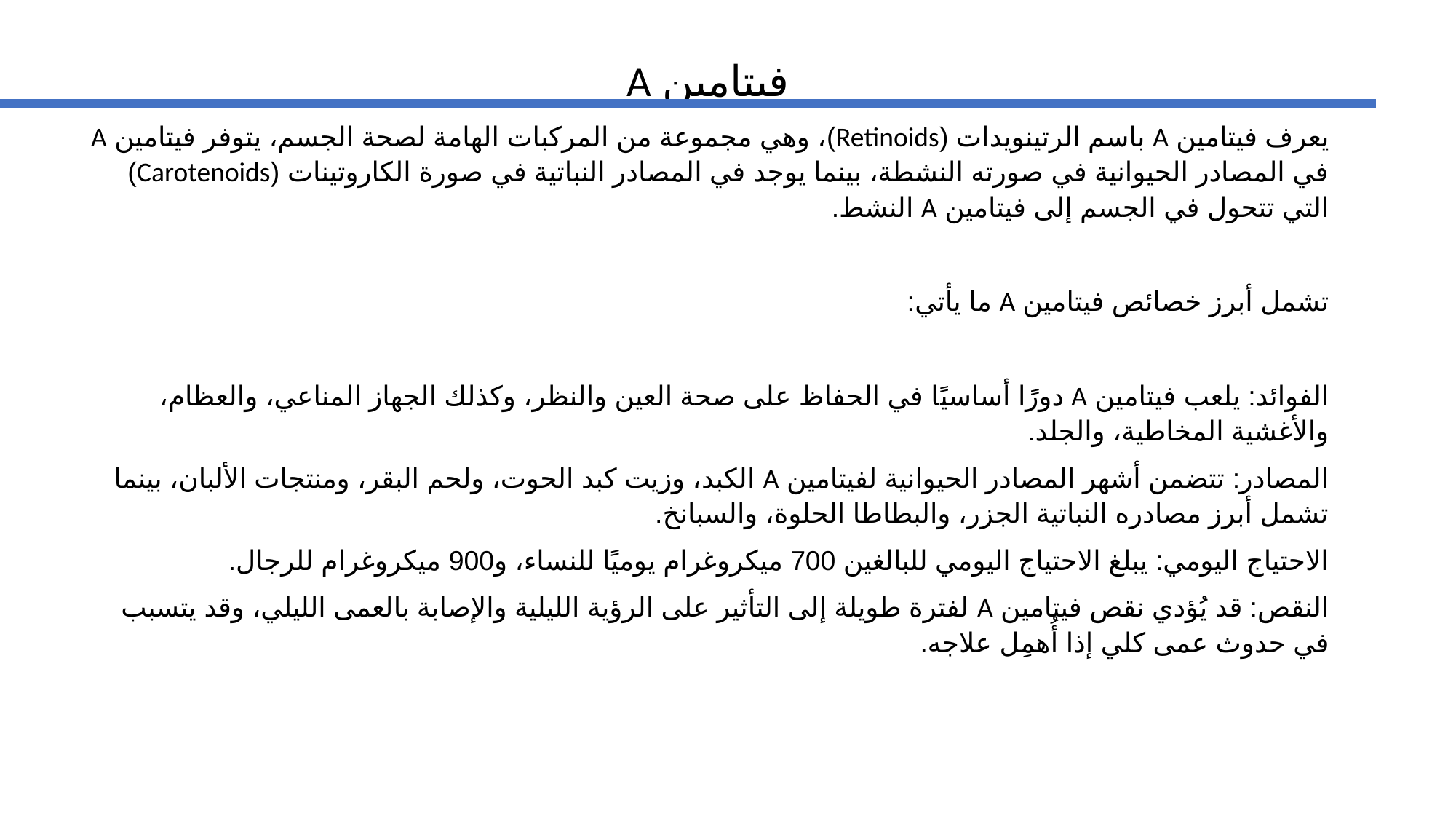

فيتامين A
يعرف فيتامين A باسم الرتينويدات (Retinoids)، وهي مجموعة من المركبات الهامة لصحة الجسم، يتوفر فيتامين A في المصادر الحيوانية في صورته النشطة، بينما يوجد في المصادر النباتية في صورة الكاروتينات (Carotenoids) التي تتحول في الجسم إلى فيتامين A النشط.

تشمل أبرز خصائص فيتامين A ما يأتي:

الفوائد: يلعب فيتامين A دورًا أساسيًا في الحفاظ على صحة العين والنظر، وكذلك الجهاز المناعي، والعظام، والأغشية المخاطية، والجلد.
المصادر: تتضمن أشهر المصادر الحيوانية لفيتامين A الكبد، وزيت كبد الحوت، ولحم البقر، ومنتجات الألبان، بينما تشمل أبرز مصادره النباتية الجزر، والبطاطا الحلوة، والسبانخ.
الاحتياج اليومي: يبلغ الاحتياج اليومي للبالغين 700 ميكروغرام يوميًا للنساء، و900 ميكروغرام للرجال.
النقص: قد يُؤدي نقص فيتامين A لفترة طويلة إلى التأثير على الرؤية الليلية والإصابة بالعمى الليلي، وقد يتسبب في حدوث عمى كلي إذا أُهمِل علاجه.